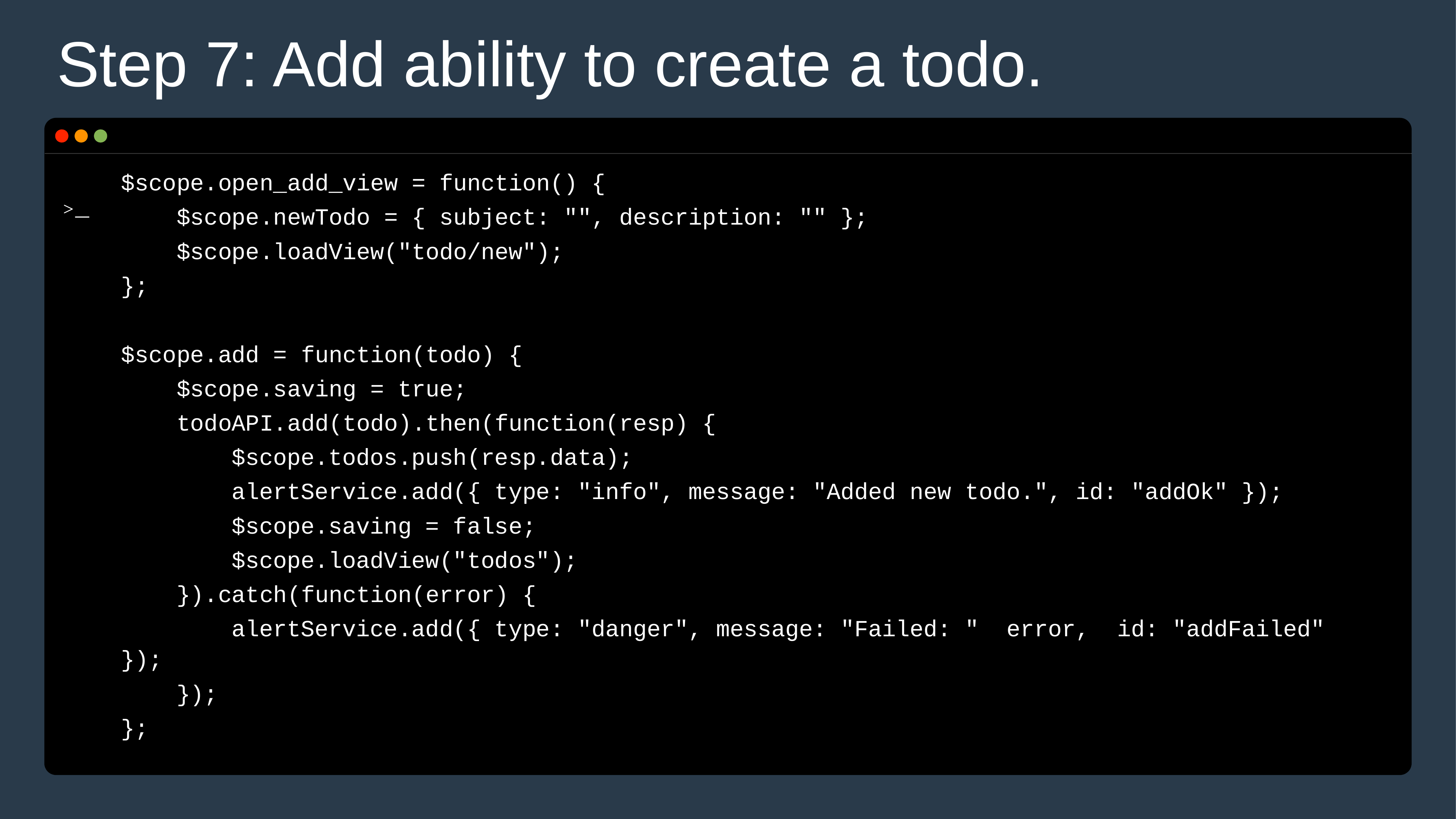

# Step 7: Add ability to create a todo.
$scope.open_add_view = function() {
    $scope.newTodo = { subject: "", description: "" };
    $scope.loadView("todo/new");
};

$scope.add = function(todo) {
    $scope.saving = true;
    todoAPI.add(todo).then(function(resp) {
        $scope.todos.push(resp.data);
        alertService.add({ type: "info", message: "Added new todo.", id: "addOk" });
        $scope.saving = false;
        $scope.loadView("todos");
    }).catch(function(error) {
        alertService.add({ type: "danger", message: "Failed: "  error,  id: "addFailed" });
    });
};